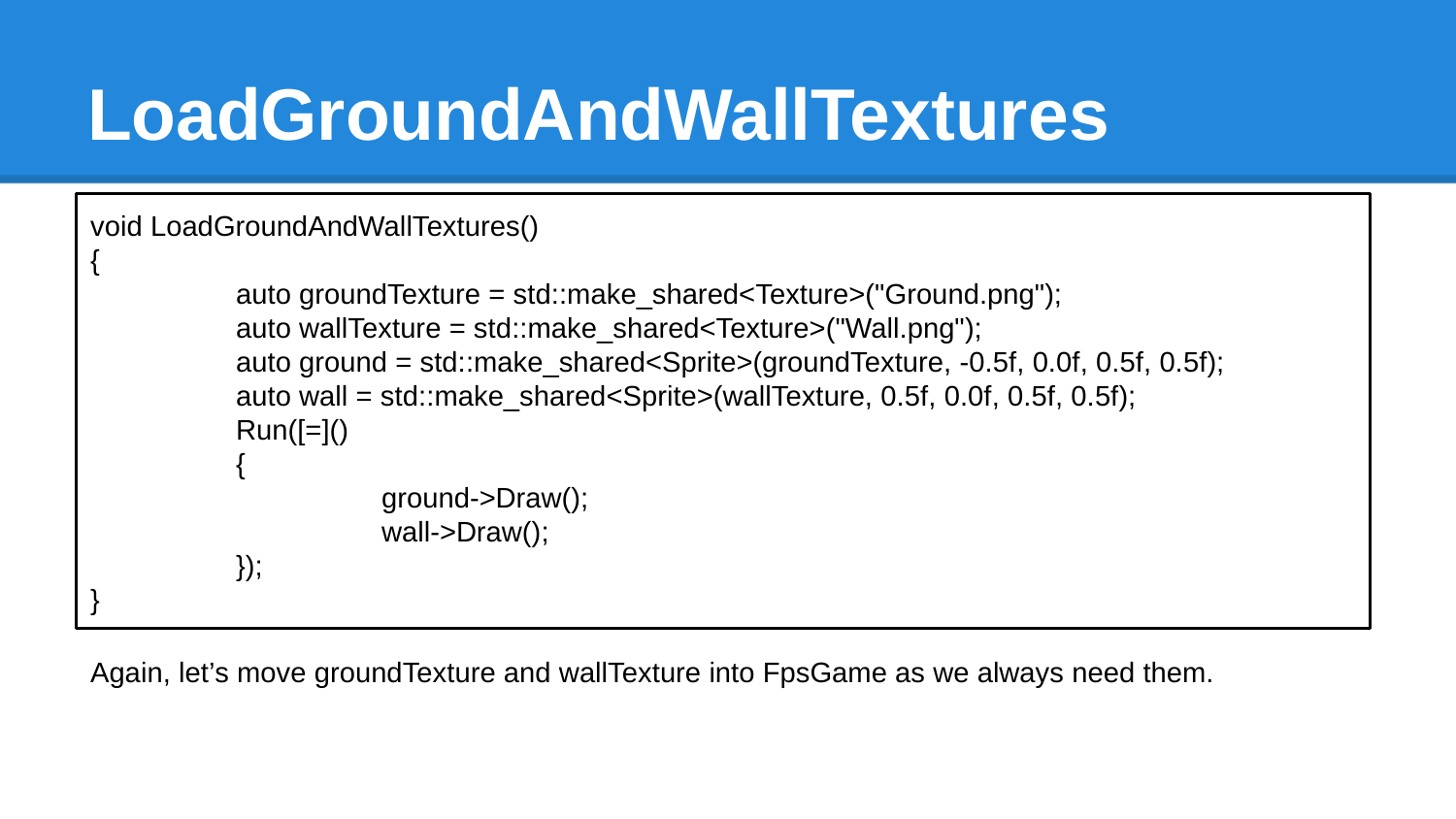

# LoadGroundAndWallTextures
void LoadGroundAndWallTextures()
{
	auto groundTexture = std::make_shared<Texture>("Ground.png");
	auto wallTexture = std::make_shared<Texture>("Wall.png");
	auto ground = std::make_shared<Sprite>(groundTexture, -0.5f, 0.0f, 0.5f, 0.5f);
	auto wall = std::make_shared<Sprite>(wallTexture, 0.5f, 0.0f, 0.5f, 0.5f);
	Run([=]()
	{
		ground->Draw();
		wall->Draw();
	});
}

Again, let’s move groundTexture and wallTexture into FpsGame as we always need them.